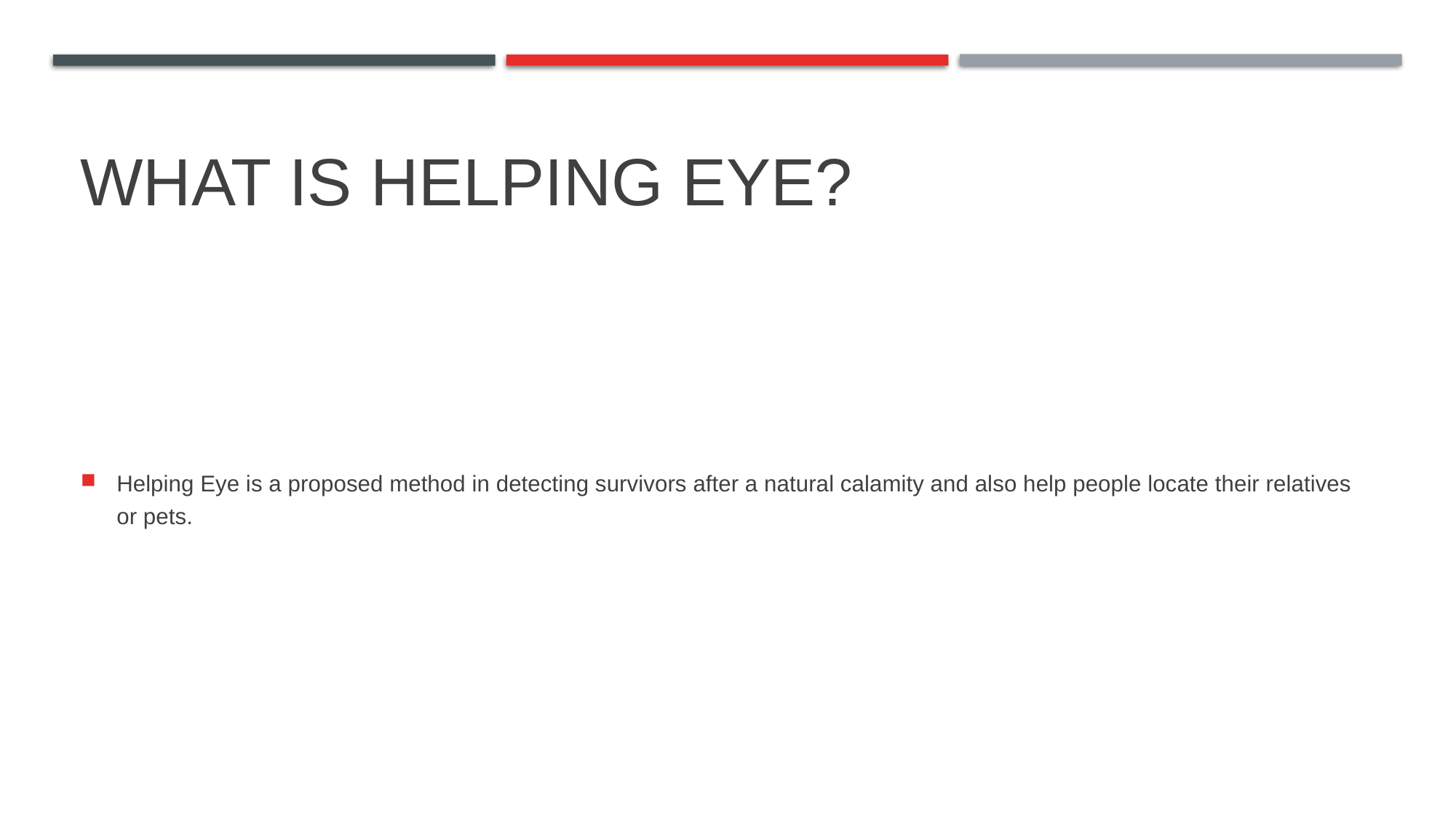

# What is HELPING EYE?
Helping Eye is a proposed method in detecting survivors after a natural calamity and also help people locate their relatives or pets.